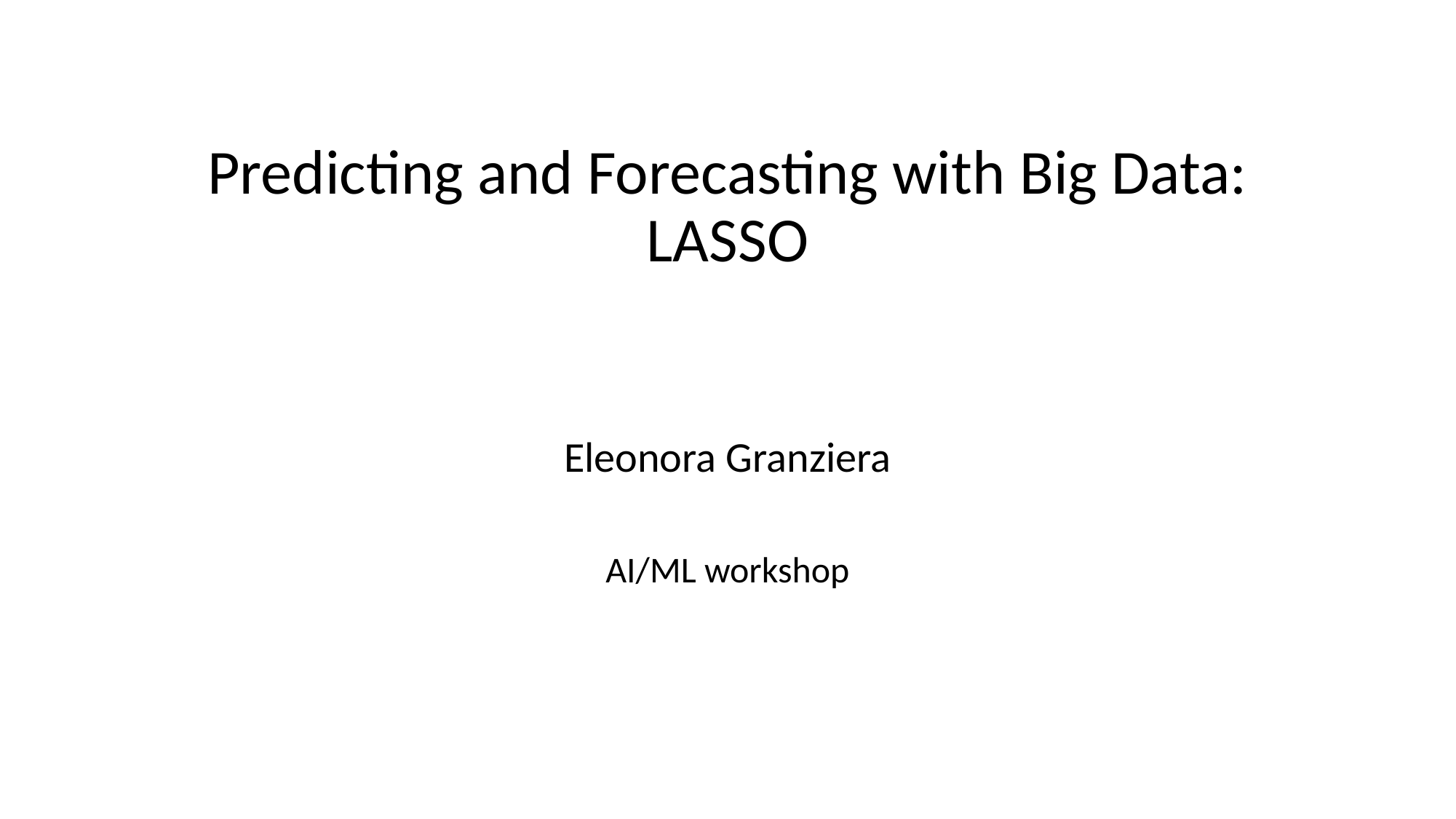

# Predicting and Forecasting with Big Data: LASSO
Eleonora Granziera

AI/ML workshop